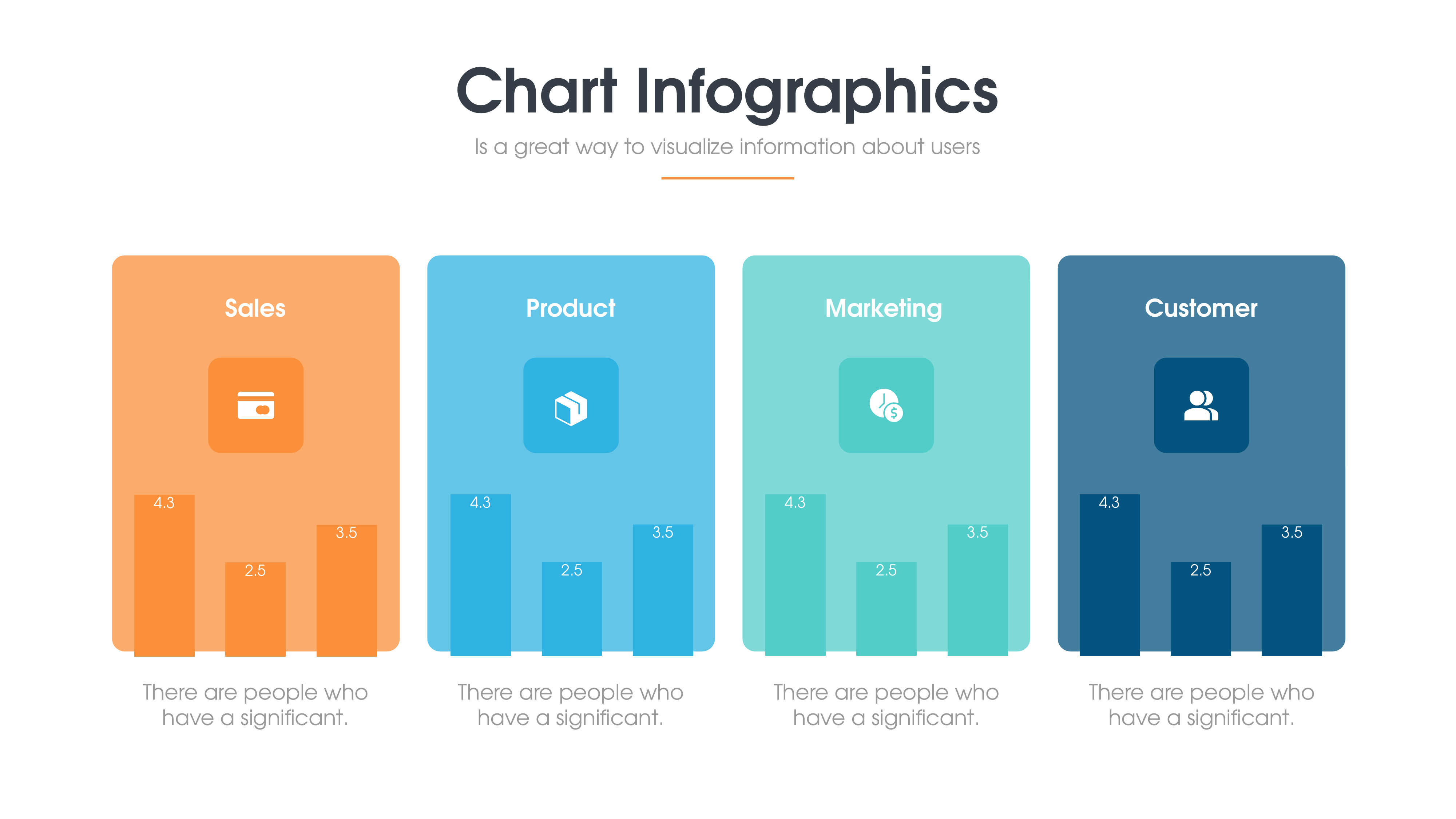

Chart Infographics
Is a great way to visualize information about users

Sales
Product
Marketing
Customer

### Chart

| Category | Series 1 |
|---|---|
| Aug | 4.3 |
| Sep | 2.5 |
| Nov | 3.5 |

### Chart

| Category | Series 1 |
|---|---|
| Aug | 4.3 |
| Sep | 2.5 |
| Nov | 3.5 |

### Chart

| Category | Series 1 |
|---|---|
| Aug | 4.3 |
| Sep | 2.5 |
| Nov | 3.5 |

### Chart

| Category | Series 1 |
|---|---|
| Aug | 4.3 |
| Sep | 2.5 |
| Nov | 3.5 |
There are people who have a significant.
There are people who have a significant.
There are people who have a significant.
There are people who have a significant.